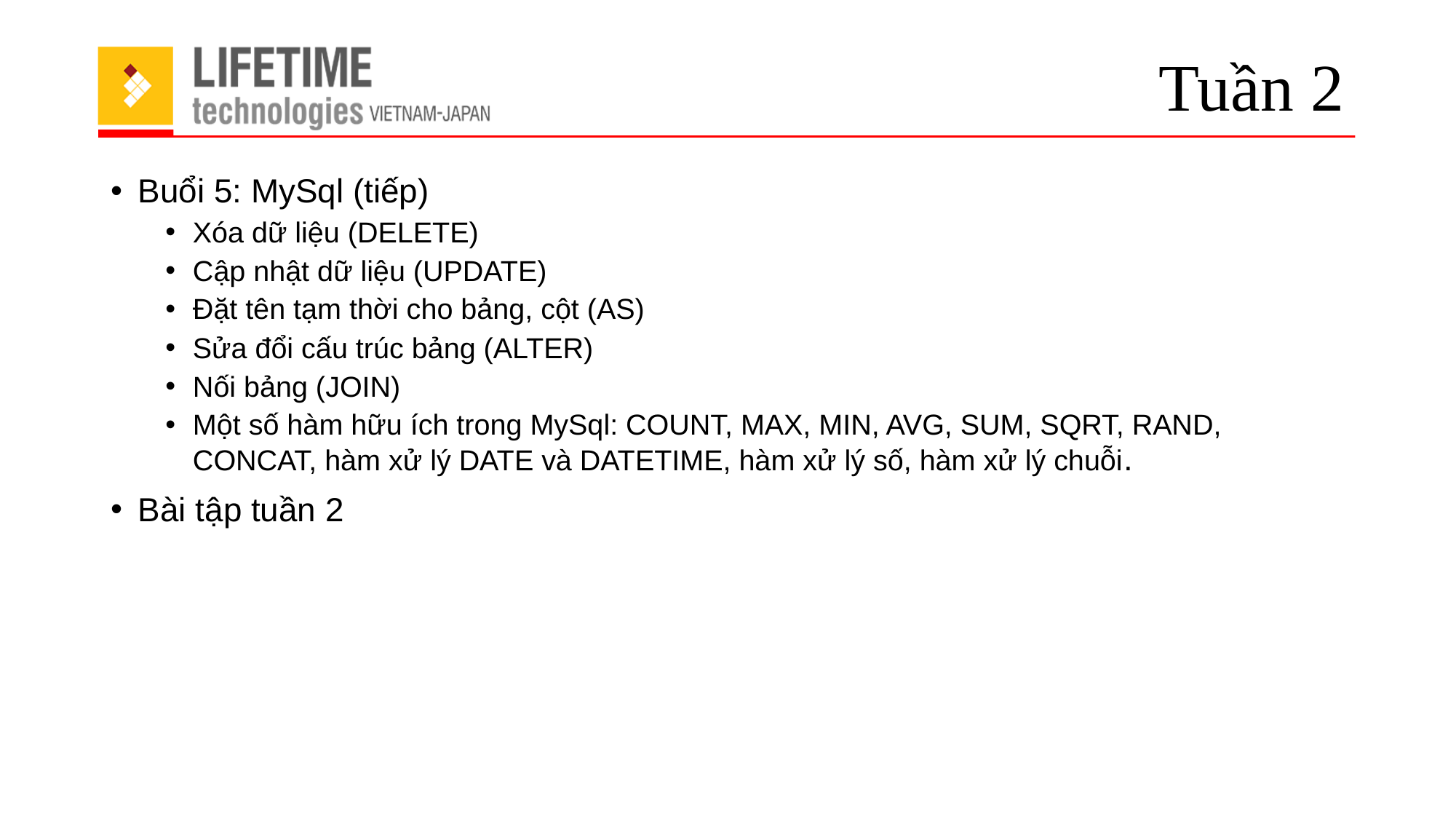

# Tuần 2
Buổi 5: MySql (tiếp)
Xóa dữ liệu (DELETE)
Cập nhật dữ liệu (UPDATE)
Đặt tên tạm thời cho bảng, cột (AS)
Sửa đổi cấu trúc bảng (ALTER)
Nối bảng (JOIN)
Một số hàm hữu ích trong MySql: COUNT, MAX, MIN, AVG, SUM, SQRT, RAND, CONCAT, hàm xử lý DATE và DATETIME, hàm xử lý số, hàm xử lý chuỗi.
Bài tập tuần 2